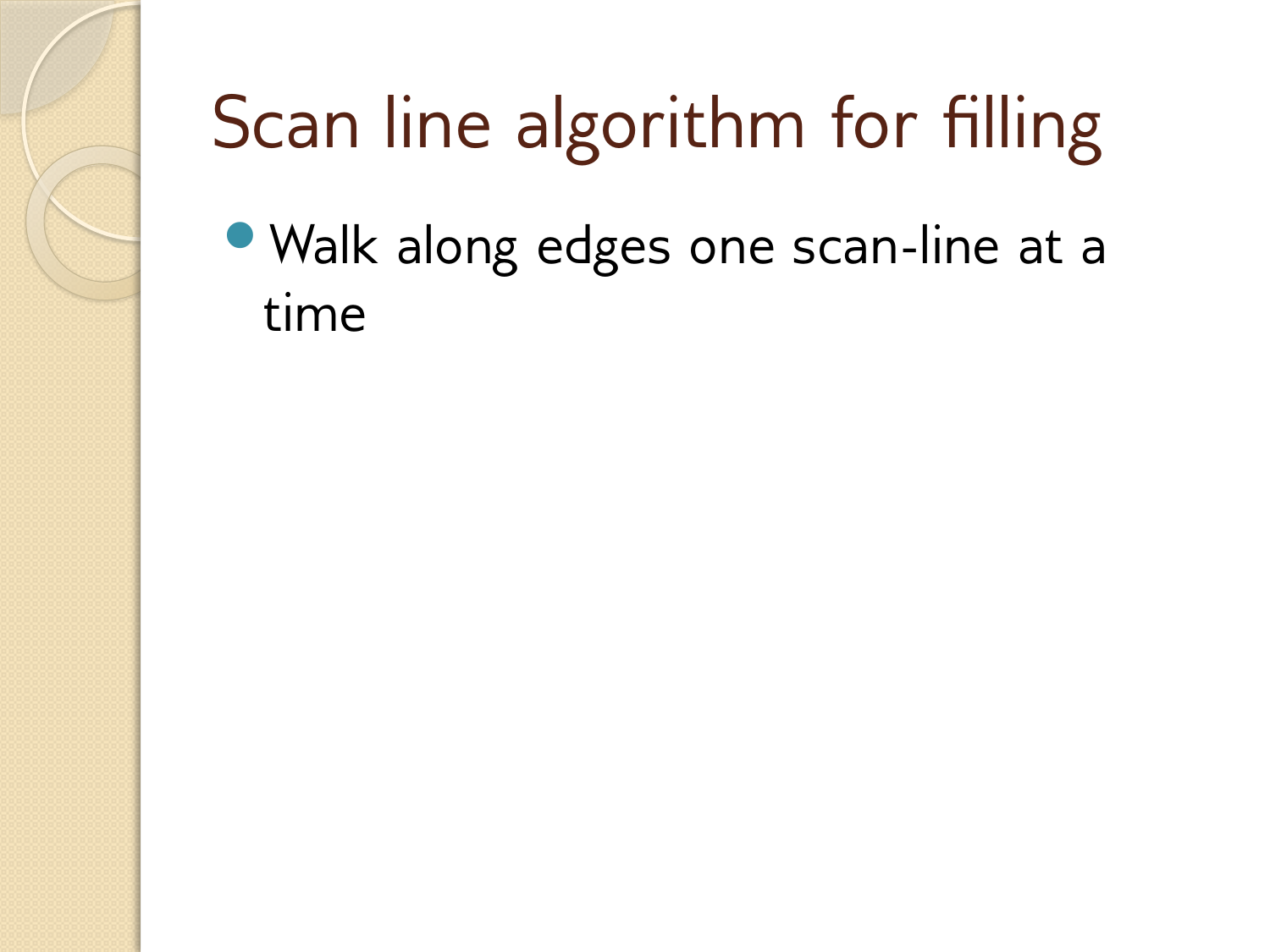

# Scan line algorithm for filling
Walk along edges one scan-line at a time